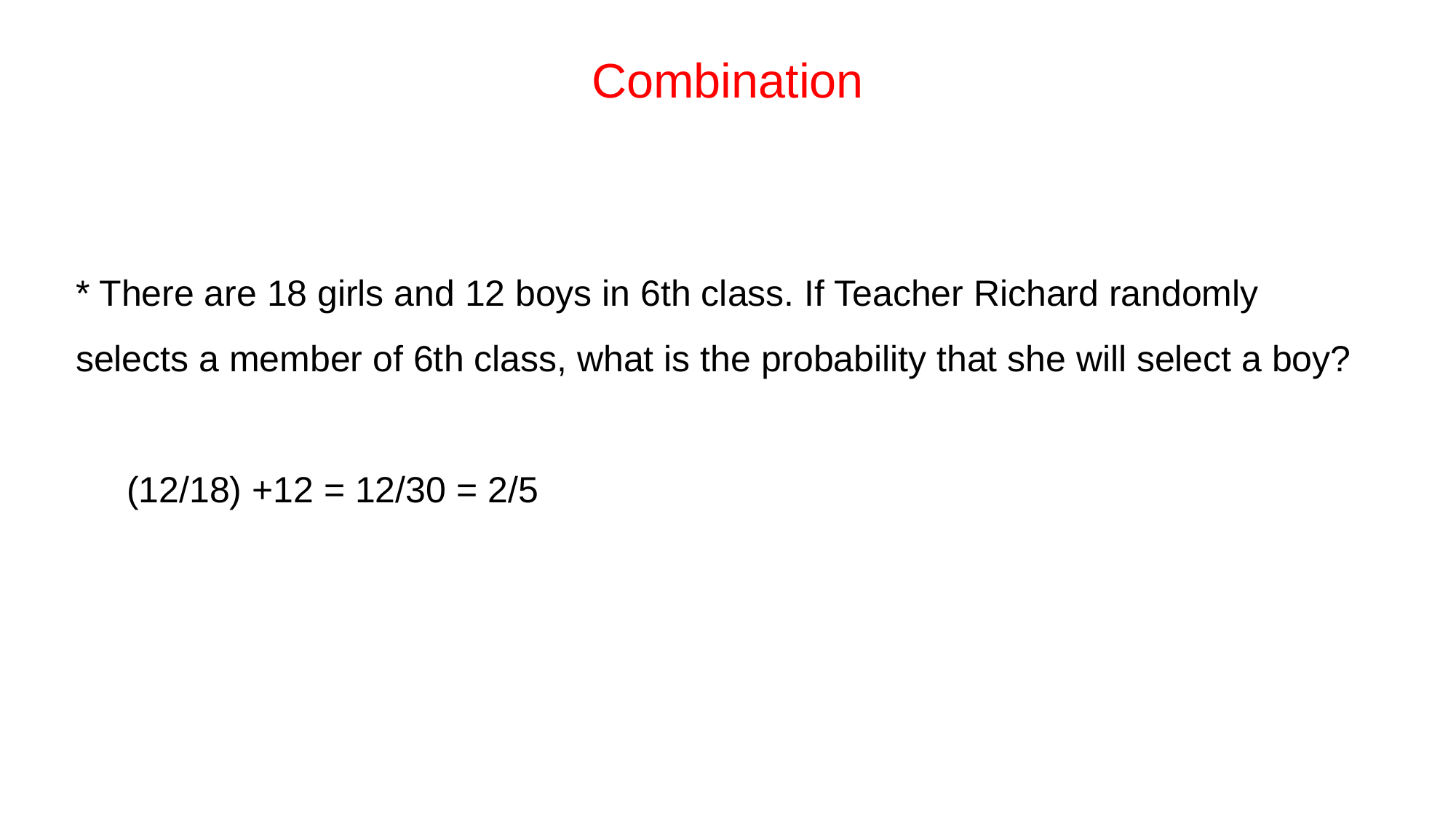

Combination
* There are 18 girls and 12 boys in 6th class. If Teacher Richard randomly selects a member of 6th class, what is the probability that she will select a boy?

     (12/18) +12 = 12/30 = 2/5